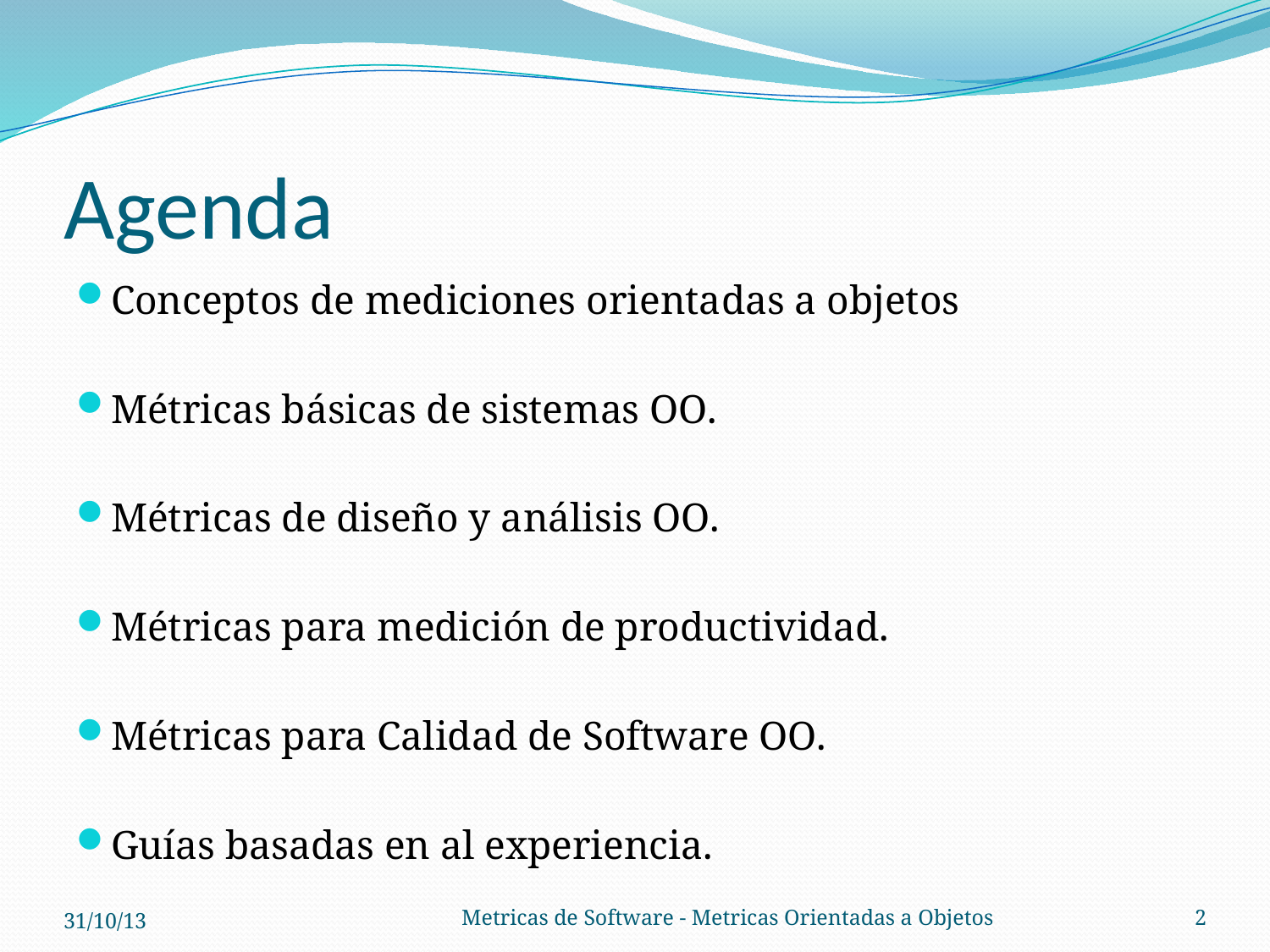

# Agenda
Conceptos de mediciones orientadas a objetos

Métricas básicas de sistemas OO.

Métricas de diseño y análisis OO.

Métricas para medición de productividad.

Métricas para Calidad de Software OO.

Guías basadas en al experiencia.
31/10/13
Metricas de Software - Metricas Orientadas a Objetos
2